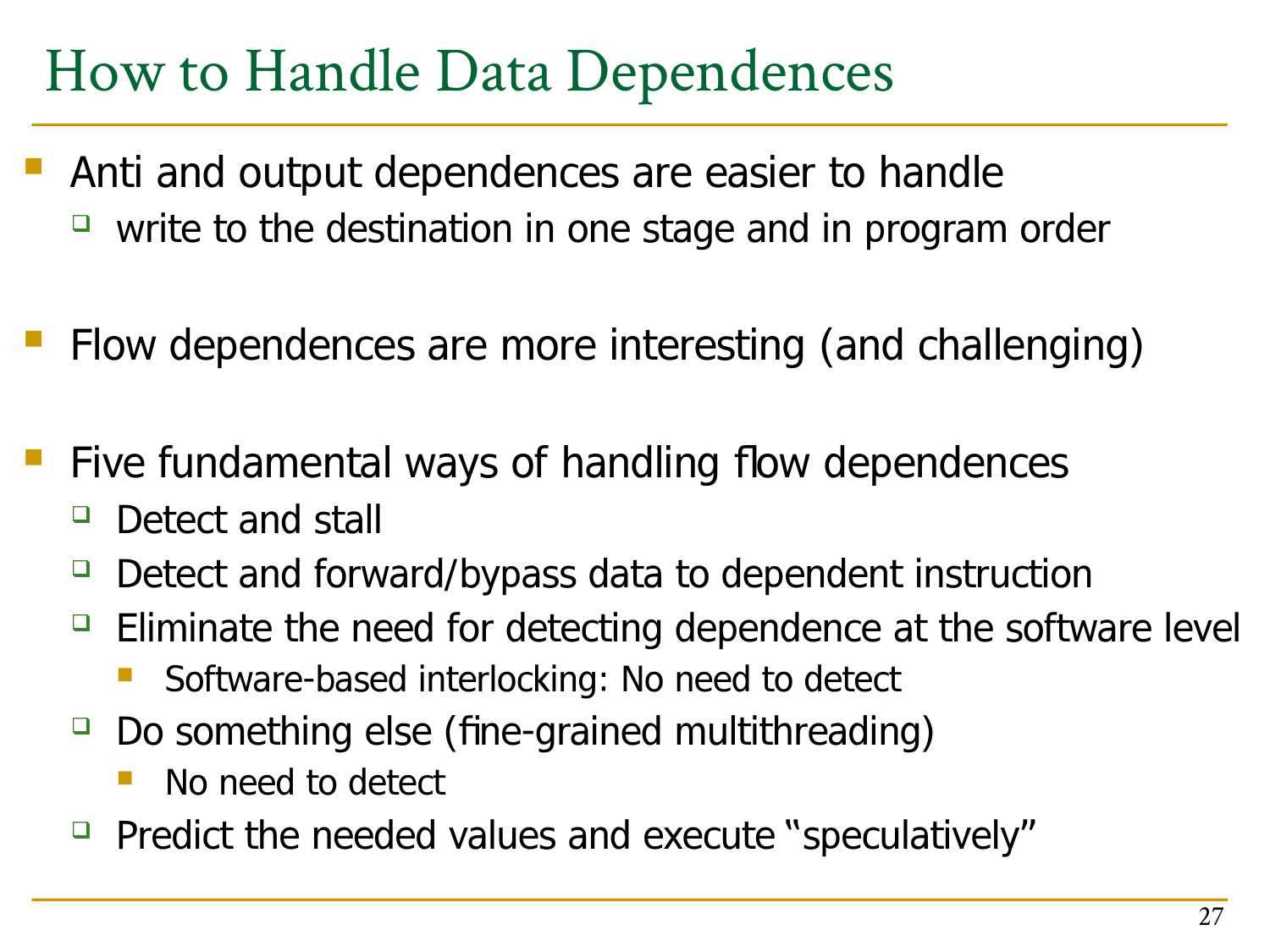

# How to Handle Data Dependences
Anti and output dependences are easier to handle
write to the destination in one stage and in program order

Flow dependences are more interesting (and challenging)

Five fundamental ways of handling flow dependences
Detect and stall
Detect and forward/bypass data to dependent instruction
Eliminate the need for detecting dependence at the software level
Software-based interlocking: No need to detect
Do something else (fine-grained multithreading)
No need to detect
Predict the needed values and execute “speculatively”
27